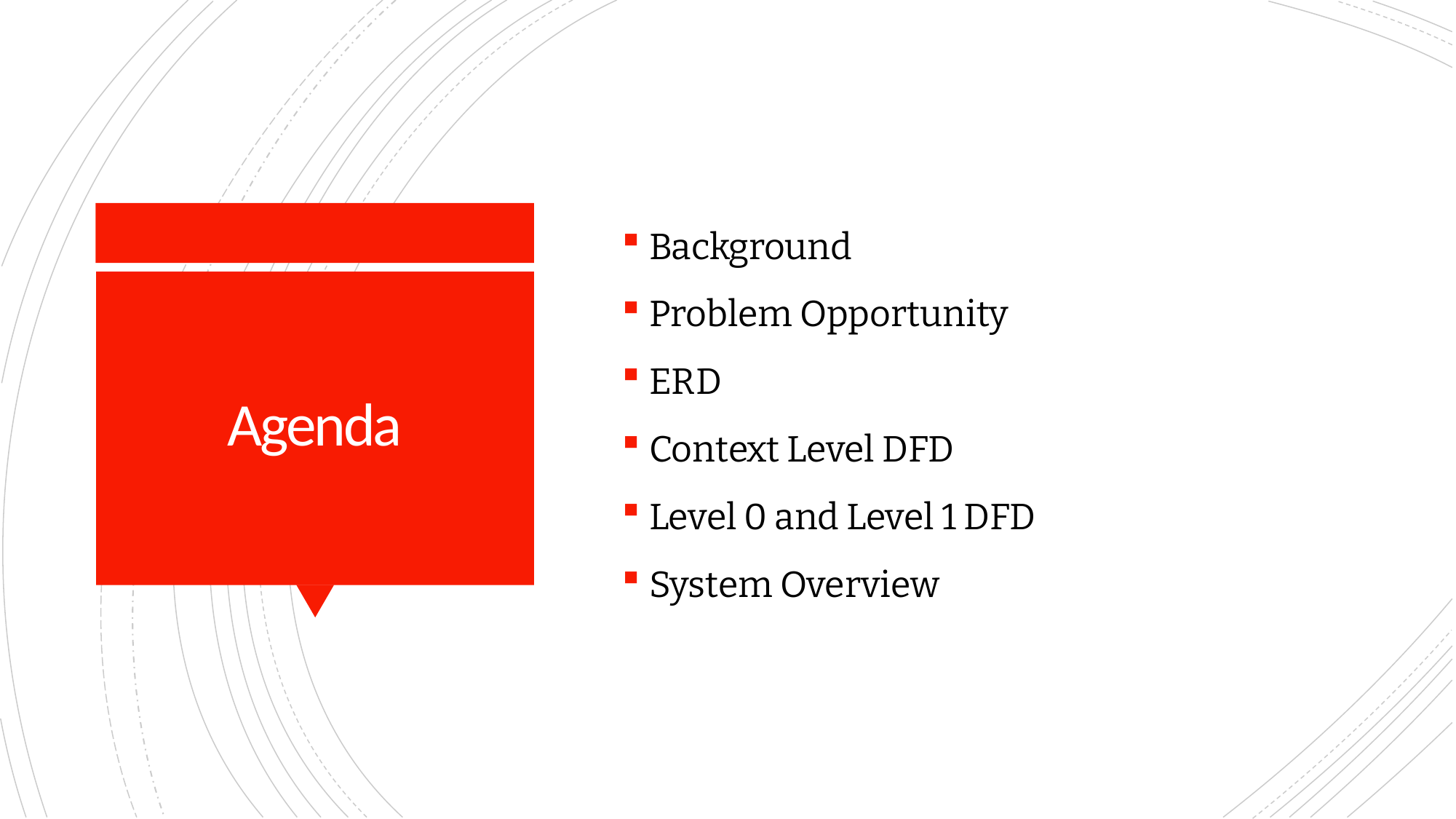

Background
Problem Opportunity
ERD
Context Level DFD
Level 0 and Level 1 DFD
System Overview
# Agenda